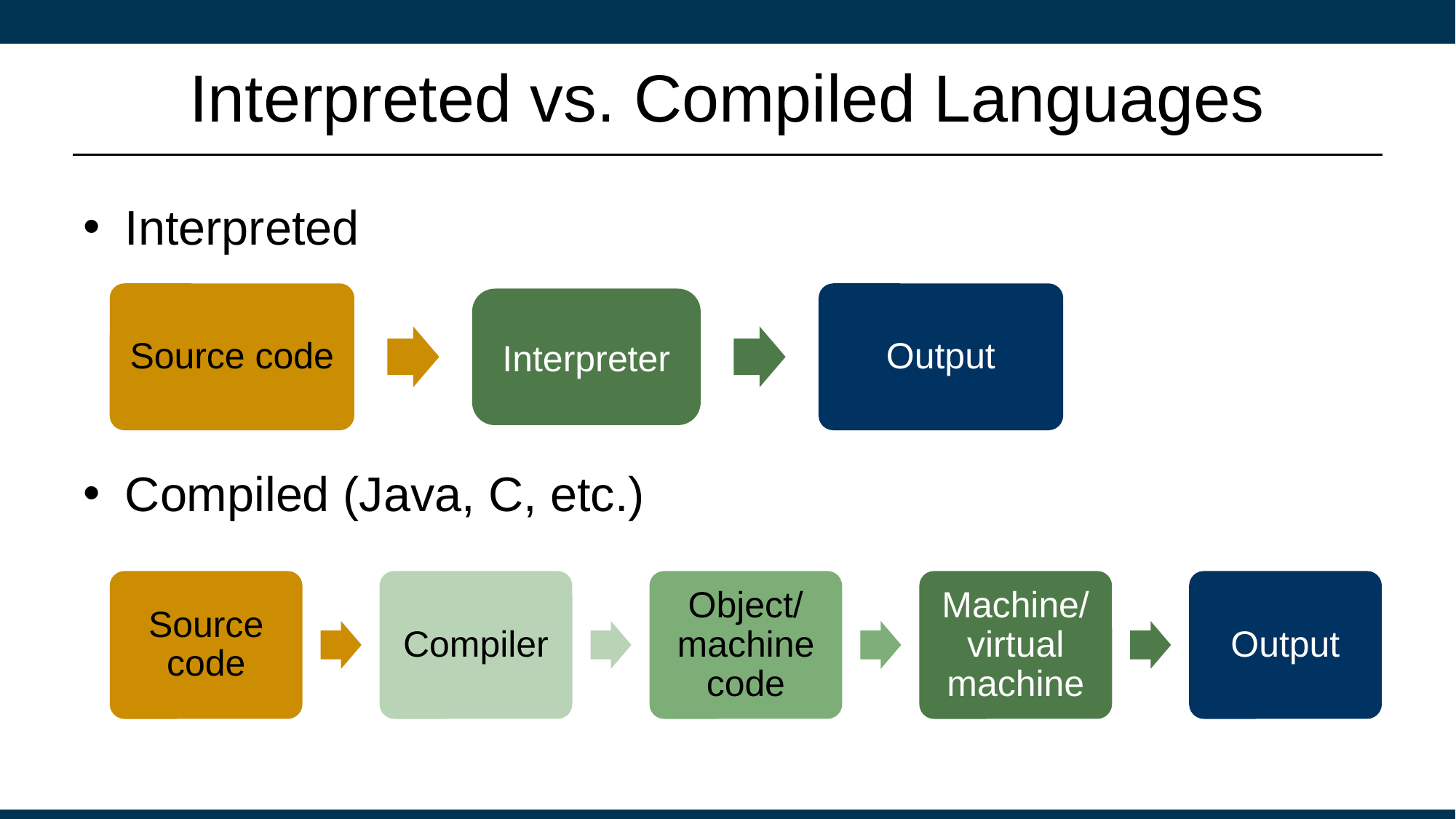

# Interpreted vs. Compiled Languages
Interpreted
Source code
Output
Interpreter

Compiled (Java, C, etc.)
Source code
Compiler
Object/ machine code
Machine/ virtual machine
Output